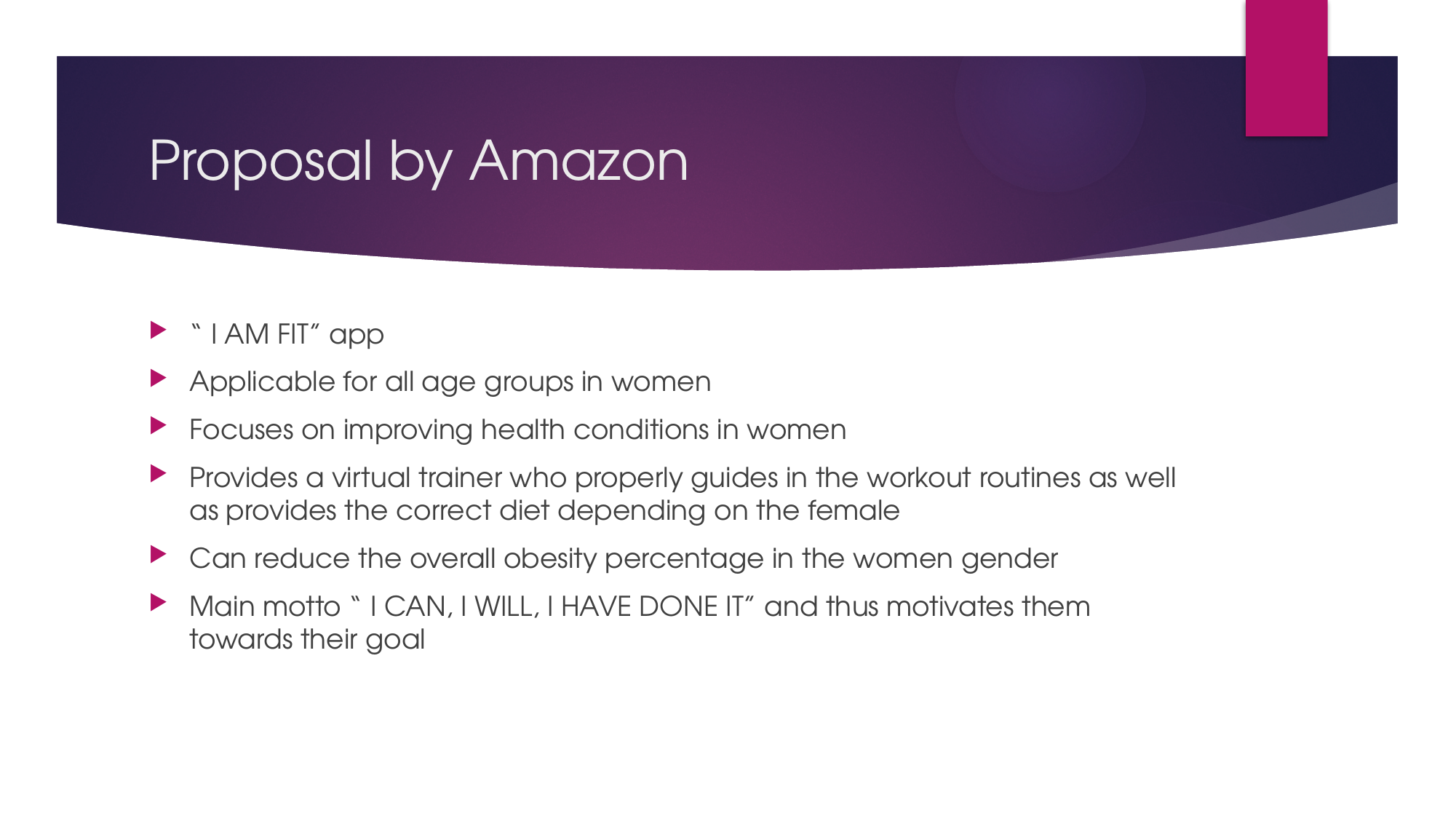

# Proposal by Amazon
“ I AM FIT” app
Applicable for all age groups in women
Focuses on improving health conditions in women
Provides a virtual trainer who properly guides in the workout routines as well as provides the correct diet depending on the female
Can reduce the overall obesity percentage in the women gender
Main motto “ I CAN, I WILL, I HAVE DONE IT” and thus motivates them towards their goal